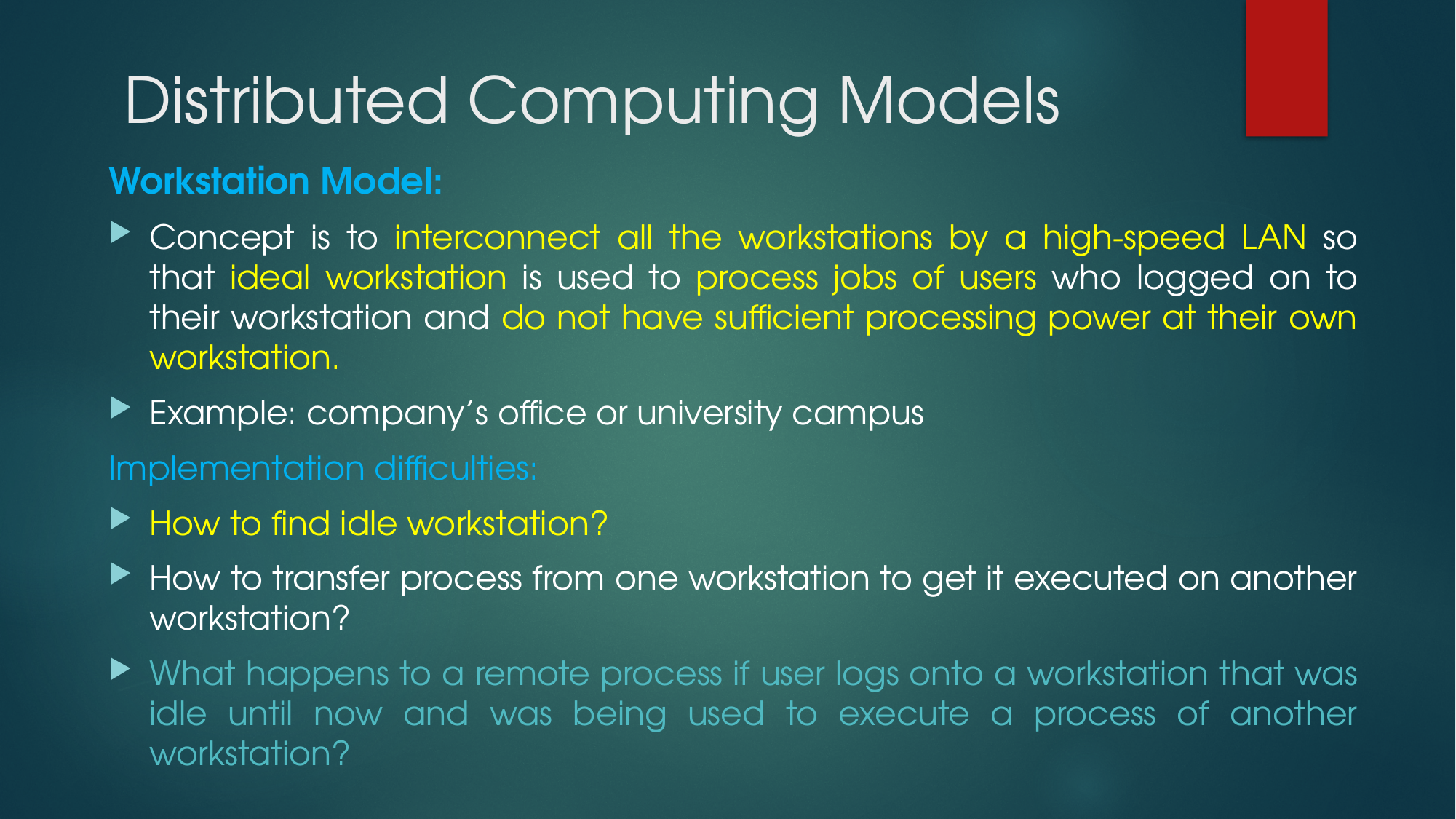

# Distributed Computing Models
Workstation Model:
Concept is to interconnect all the workstations by a high-speed LAN so that ideal workstation is used to process jobs of users who logged on to their workstation and do not have sufficient processing power at their own workstation.
Example: company’s office or university campus
Implementation difficulties:
How to find idle workstation?
How to transfer process from one workstation to get it executed on another workstation?
What happens to a remote process if user logs onto a workstation that was idle until now and was being used to execute a process of another workstation?